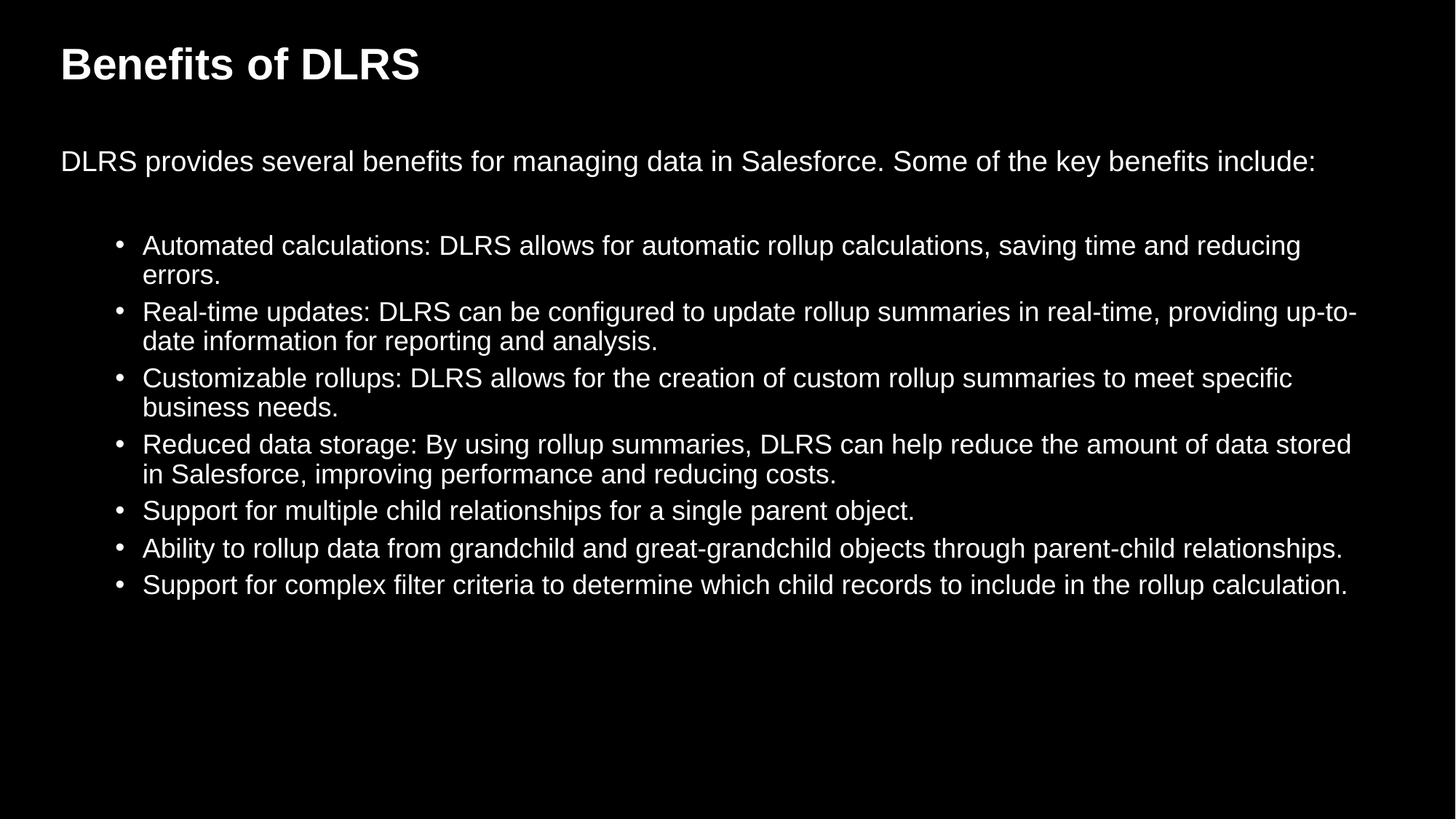

# Benefits of DLRS
DLRS provides several benefits for managing data in Salesforce. Some of the key benefits include:

Automated calculations: DLRS allows for automatic rollup calculations, saving time and reducing errors.
Real-time updates: DLRS can be configured to update rollup summaries in real-time, providing up-to-date information for reporting and analysis.
Customizable rollups: DLRS allows for the creation of custom rollup summaries to meet specific business needs.
Reduced data storage: By using rollup summaries, DLRS can help reduce the amount of data stored in Salesforce, improving performance and reducing costs.
Support for multiple child relationships for a single parent object.
Ability to rollup data from grandchild and great-grandchild objects through parent-child relationships.
Support for complex filter criteria to determine which child records to include in the rollup calculation.